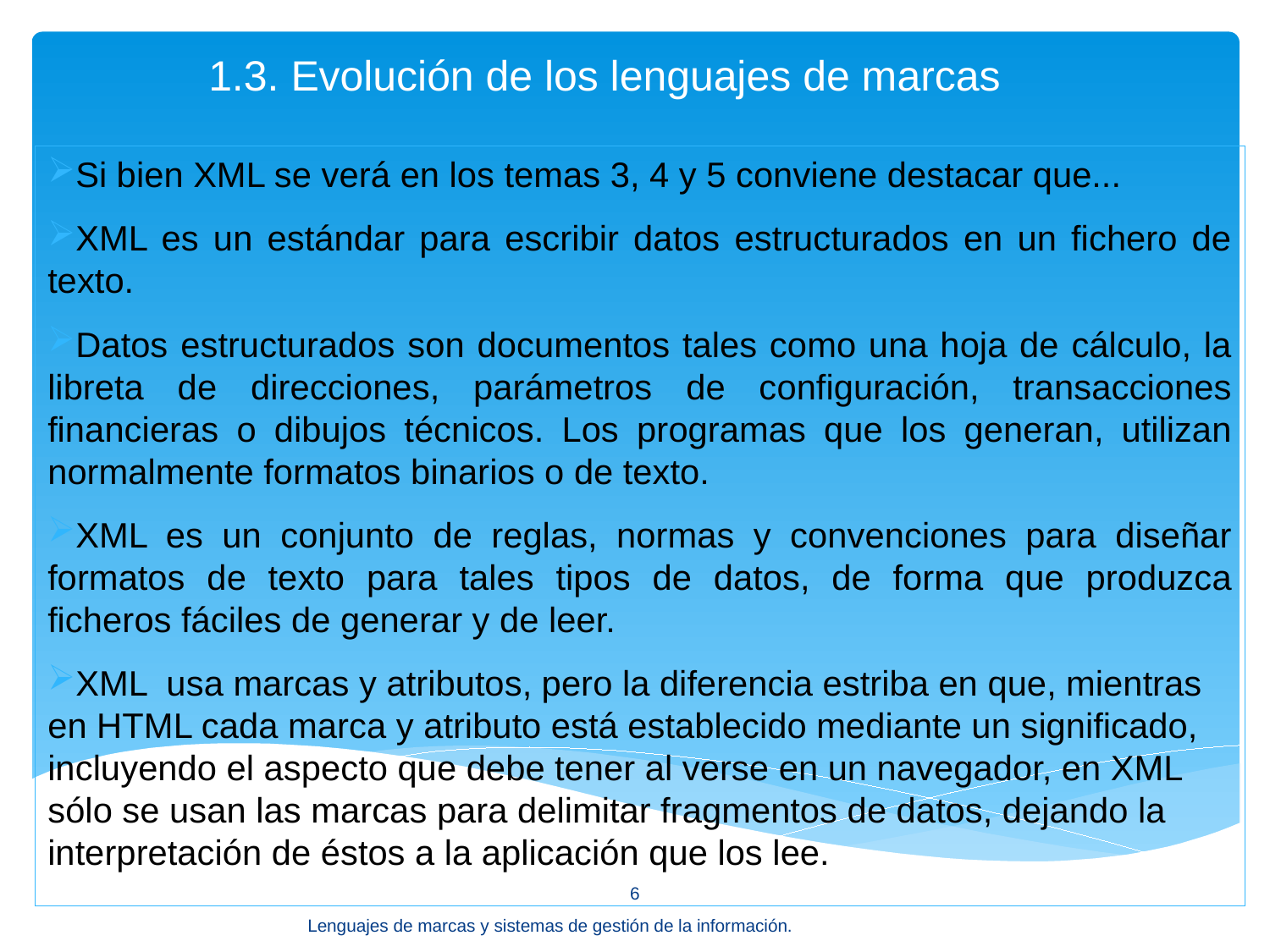

# 1.3. Evolución de los lenguajes de marcas
Si bien XML se verá en los temas 3, 4 y 5 conviene destacar que...
XML es un estándar para escribir datos estructurados en un fichero de texto.
Datos estructurados son documentos tales como una hoja de cálculo, la libreta de direcciones, parámetros de configuración, transacciones financieras o dibujos técnicos. Los programas que los generan, utilizan normalmente formatos binarios o de texto.
XML es un conjunto de reglas, normas y convenciones para diseñar formatos de texto para tales tipos de datos, de forma que produzca ficheros fáciles de generar y de leer.
XML  usa marcas y atributos, pero la diferencia estriba en que, mientras en HTML cada marca y atributo está establecido mediante un significado, incluyendo el aspecto que debe tener al verse en un navegador, en XML sólo se usan las marcas para delimitar fragmentos de datos, dejando la interpretación de éstos a la aplicación que los lee.

6
Lenguajes de marcas y sistemas de gestión de la información.